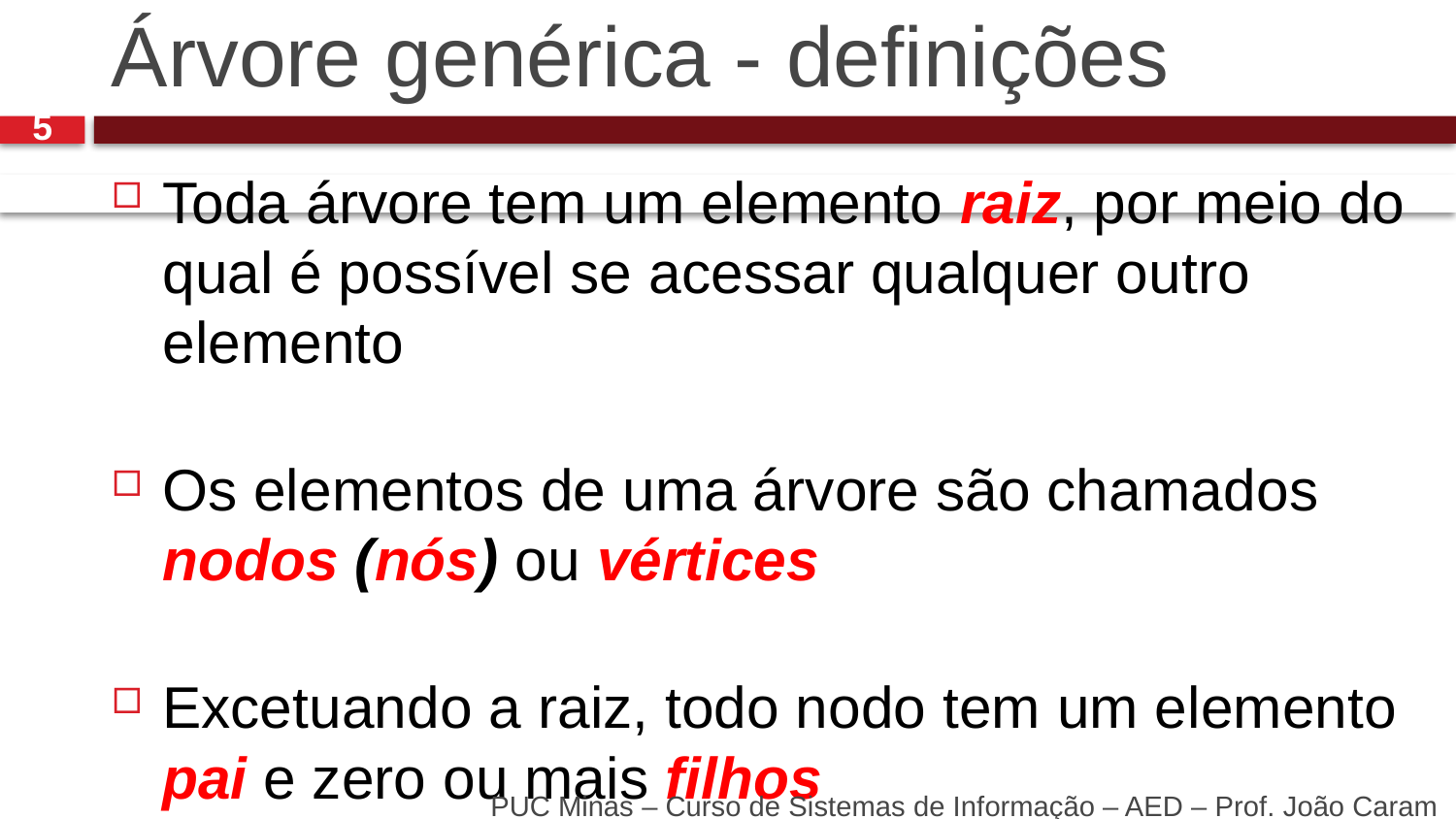

# Árvore genérica - definições
5
Toda árvore tem um elemento raiz, por meio do qual é possível se acessar qualquer outro elemento

Os elementos de uma árvore são chamados nodos (nós) ou vértices

Excetuando a raiz, todo nodo tem um elemento pai e zero ou mais filhos

PUC Minas – Curso de Sistemas de Informação – AED – Prof. João Caram